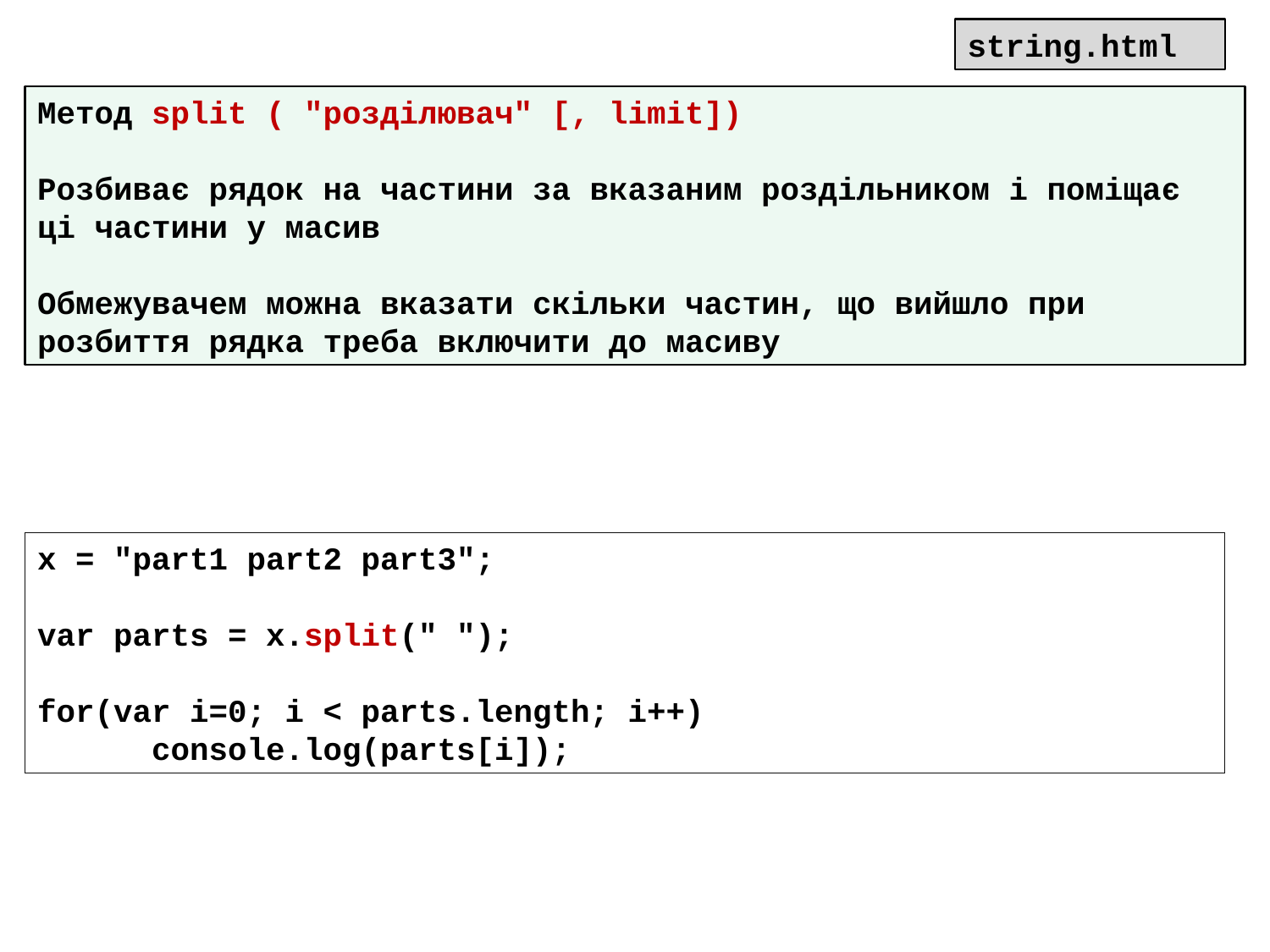

string.html
Метод split ( "розділювач" [, limit])

Розбиває рядок на частини за вказаним роздільником і поміщає ці частини у масив

Обмежувачем можна вказати скільки частин, що вийшло при
розбиття рядка треба включити до масиву
x = "part1 part2 part3";

var parts = x.split(" ");

for(var i=0; i < parts.length; i++)
      console.log(parts[i]);